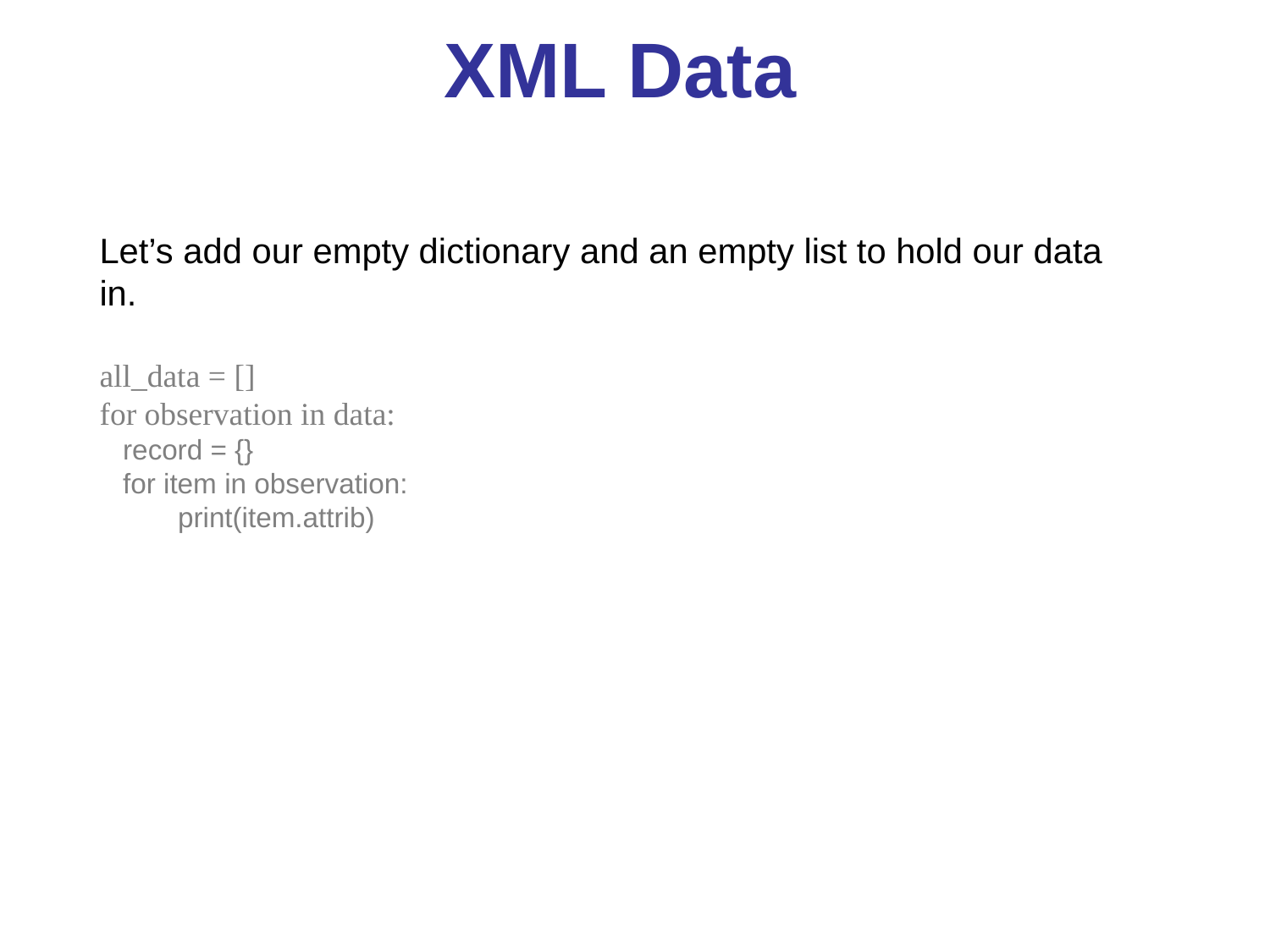

# XML Data

Let’s add our empty dictionary and an empty list to hold our data in.

all_data = []
for observation in data:
   record = {}
   for item in observation:
          print(item.attrib)